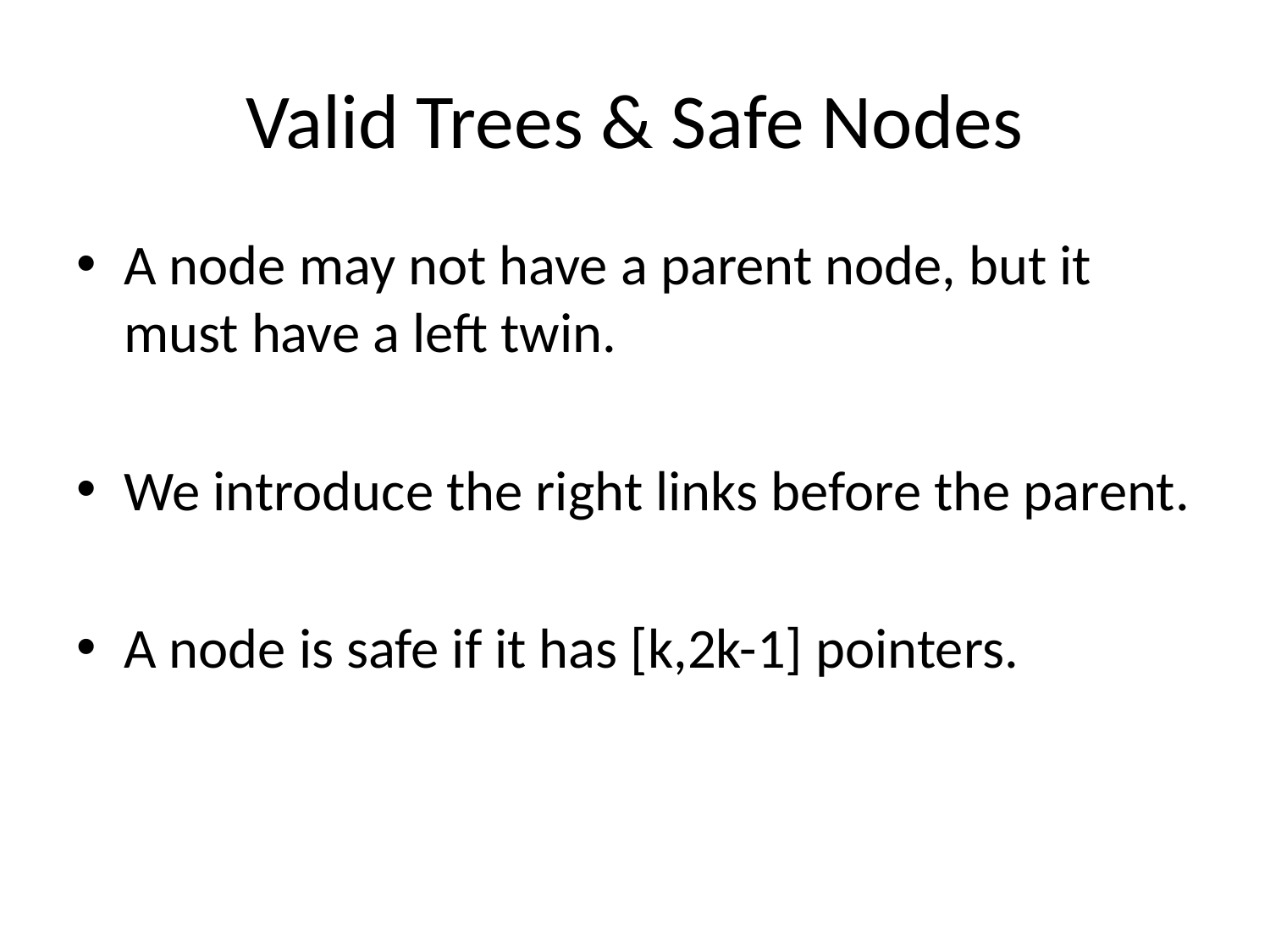

# Valid Trees & Safe Nodes
A node may not have a parent node, but it must have a left twin.

We introduce the right links before the parent.

A node is safe if it has [k,2k-1] pointers.